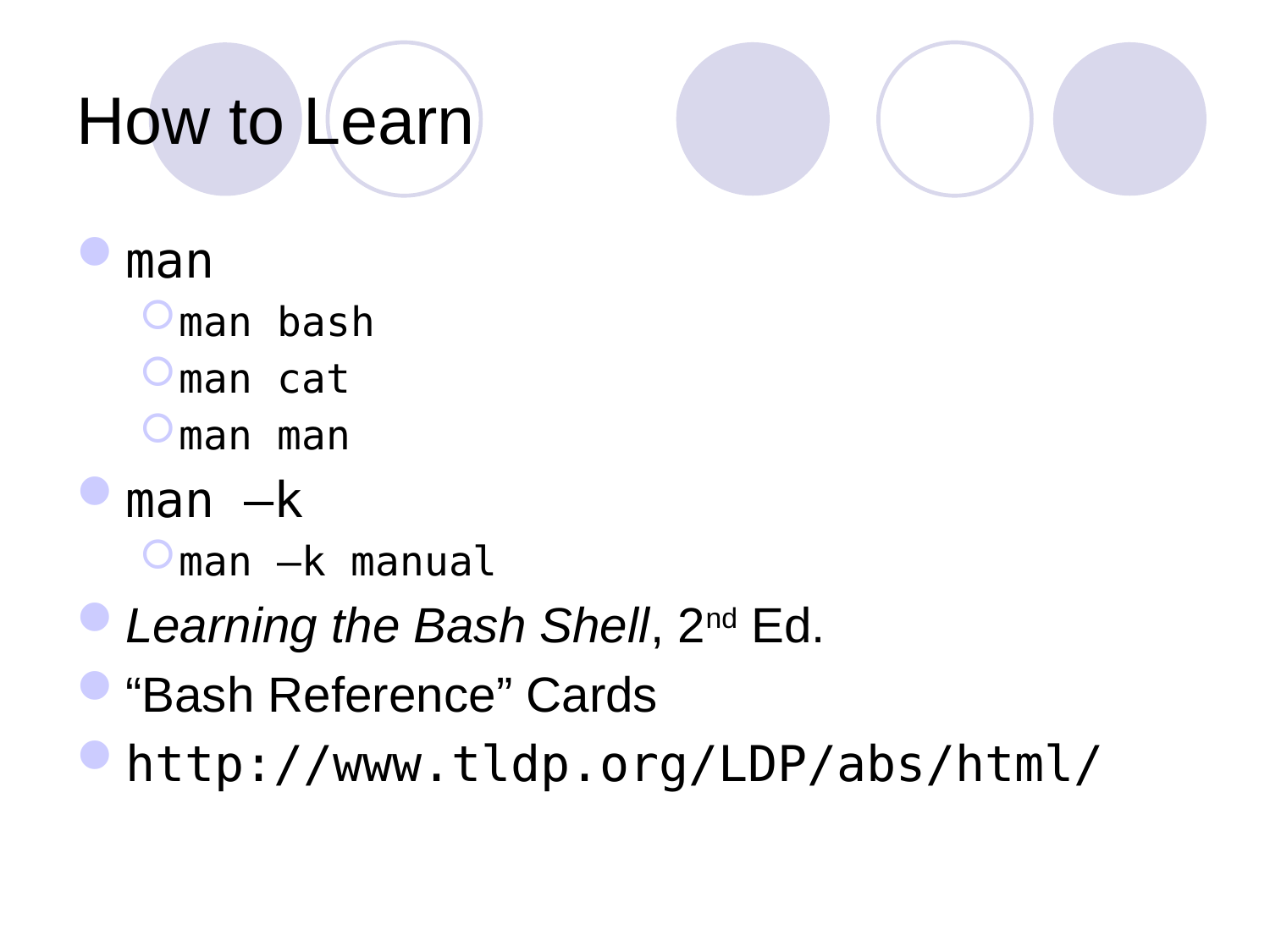

# How to Learn
man
man bash
man cat
man man
man –k
man –k manual
Learning the Bash Shell, 2nd Ed.
“Bash Reference” Cards
http://www.tldp.org/LDP/abs/html/